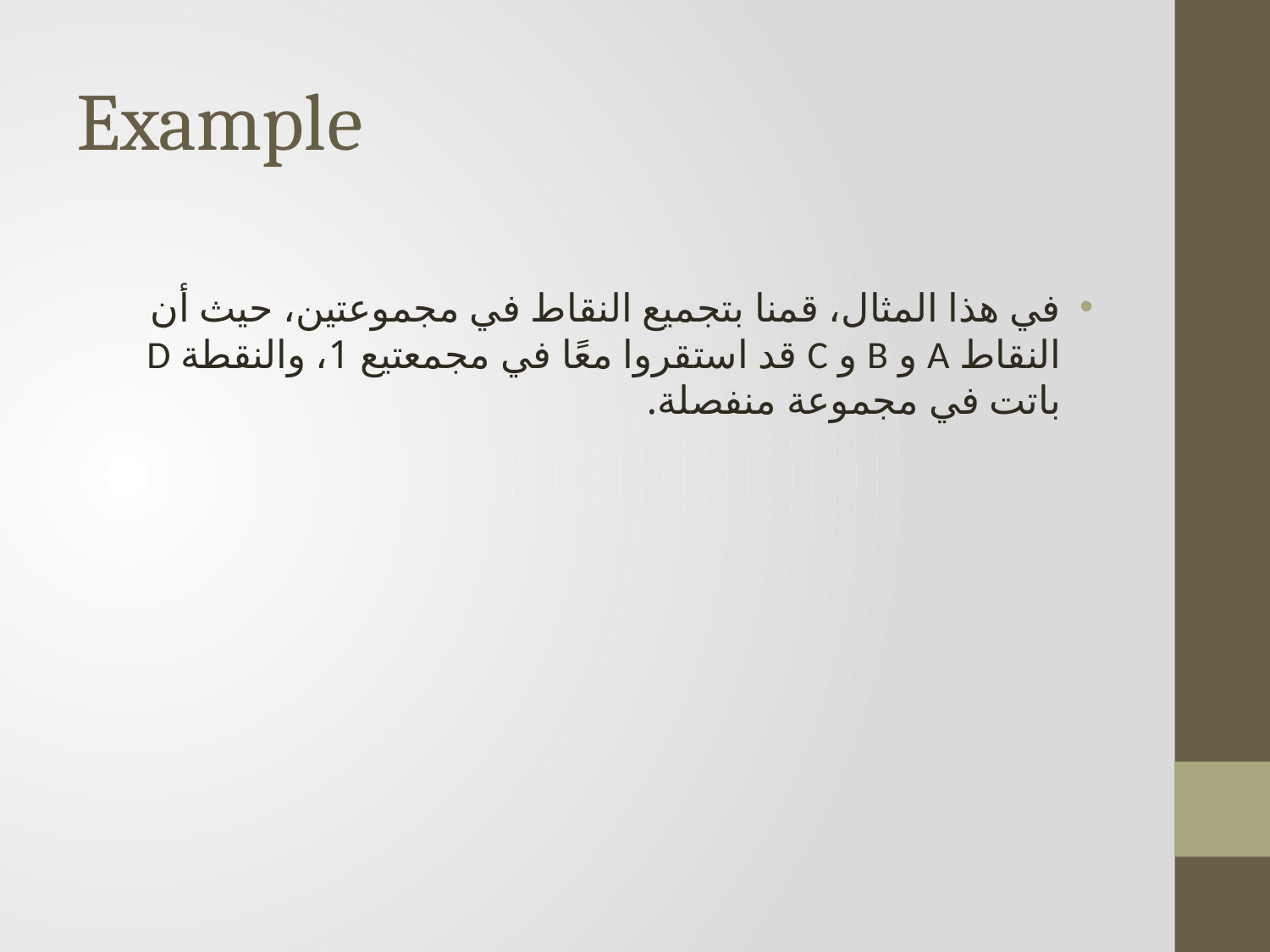

# Example

في هذا المثال، قمنا بتجميع النقاط في مجموعتين، حيث أن النقاط A و B و C قد استقروا معًا في مجمعتيع 1، والنقطة D باتت في مجموعة منفصلة.